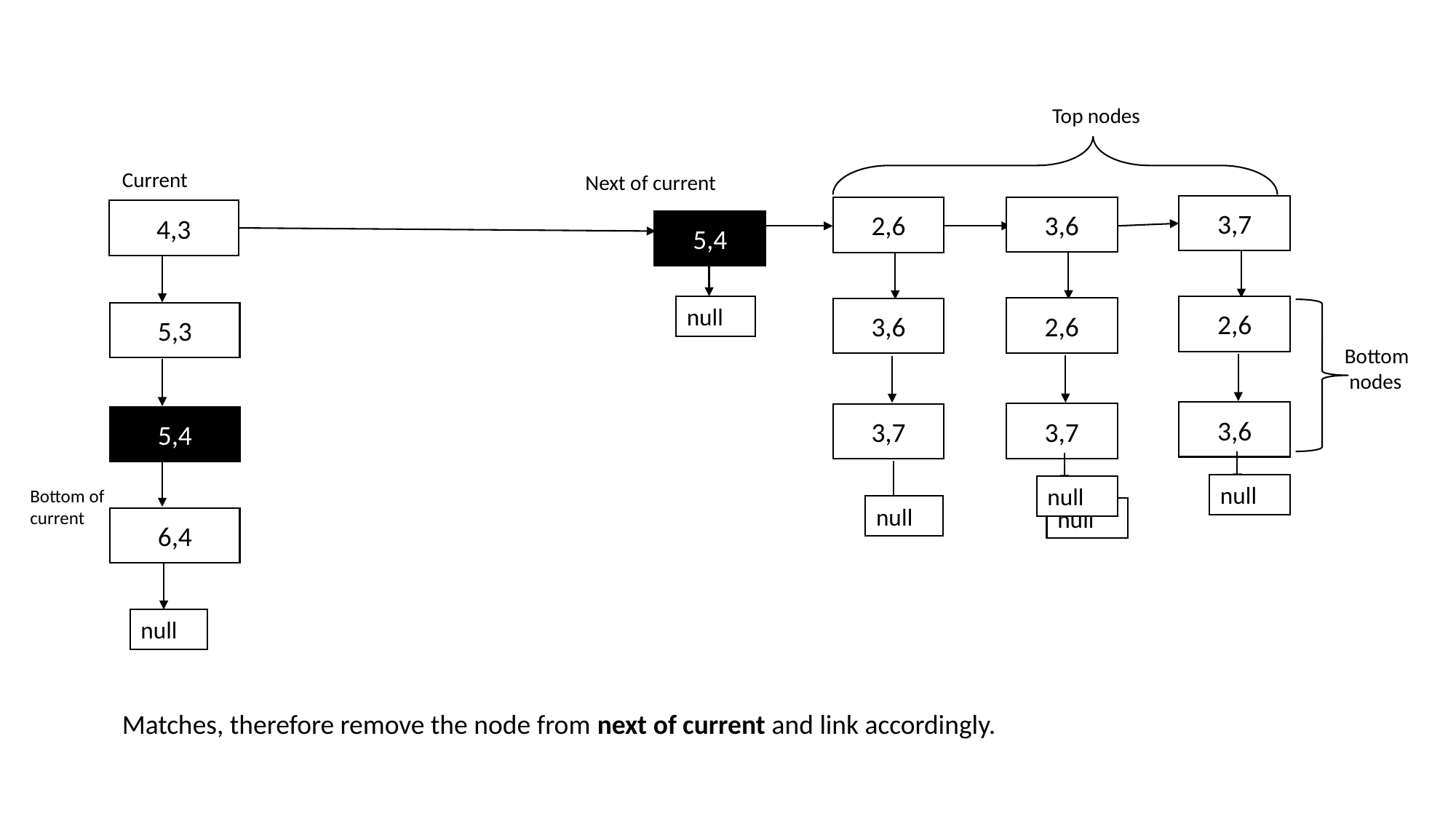

Top nodes
Current
Next of current
3,7
3,6
2,6
4,3
5,4
null
2,6
2,6
3,6

5,3
Bottom
 nodes
3,6
3,7
3,7
5,4
null
null
Bottom of  current
null
null
6,4
null
Matches, therefore remove the node from next of current and link accordingly.